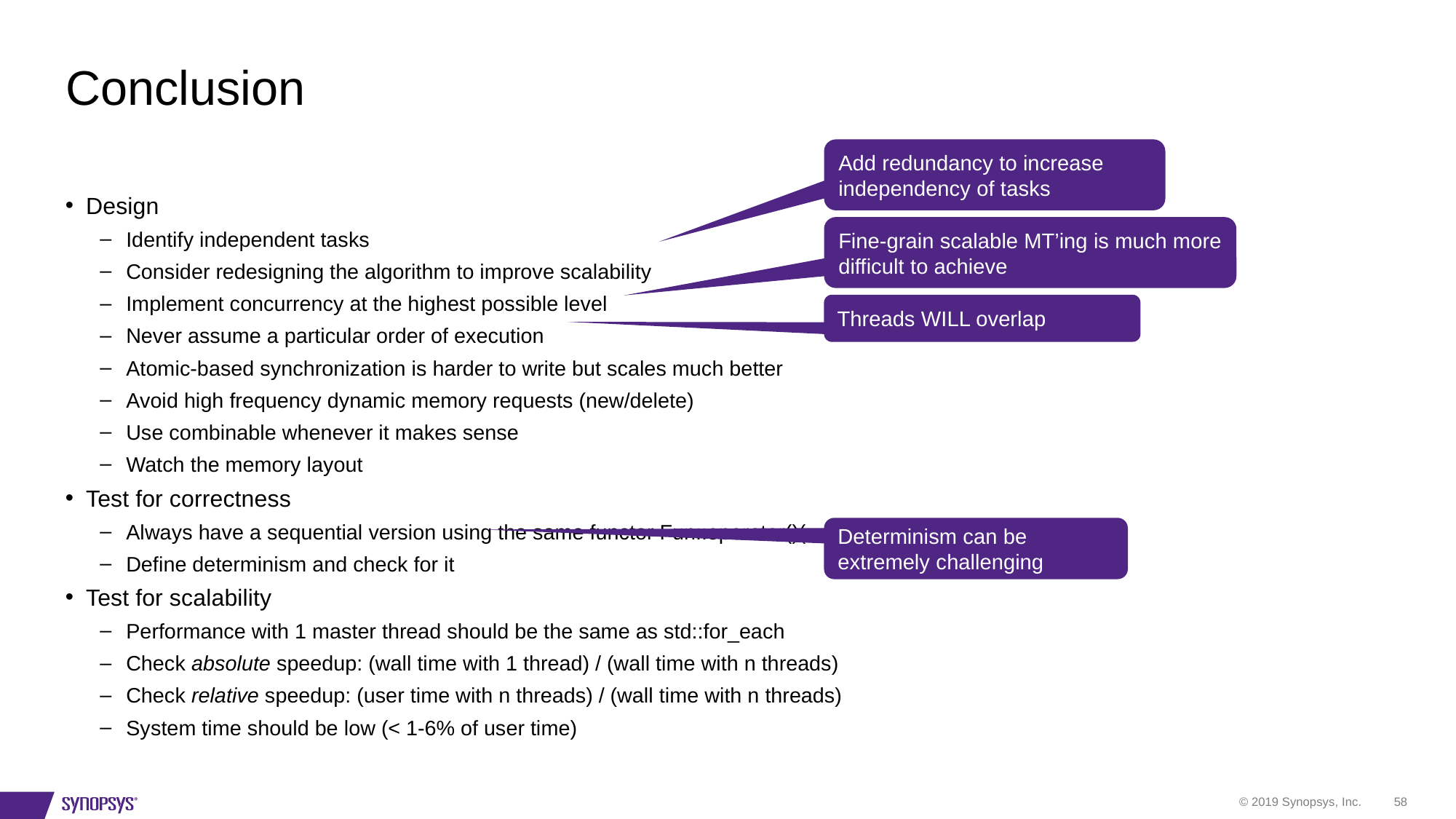

# Conclusion
Add redundancy to increase independency of tasks
Design
Identify independent tasks
Consider redesigning the algorithm to improve scalability
Implement concurrency at the highest possible level
Never assume a particular order of execution
Atomic-based synchronization is harder to write but scales much better
Avoid high frequency dynamic memory requests (new/delete)
Use combinable whenever it makes sense
Watch the memory layout
Test for correctness
Always have a sequential version using the same functor Fun::operator()(…)
Define determinism and check for it
Test for scalability
Performance with 1 master thread should be the same as std::for_each
Check absolute speedup: (wall time with 1 thread) / (wall time with n threads)
Check relative speedup: (user time with n threads) / (wall time with n threads)
System time should be low (< 1-6% of user time)

Fine-grain scalable MT’ing is much more difficult to achieve
Threads WILL overlap
Determinism can be extremely challenging